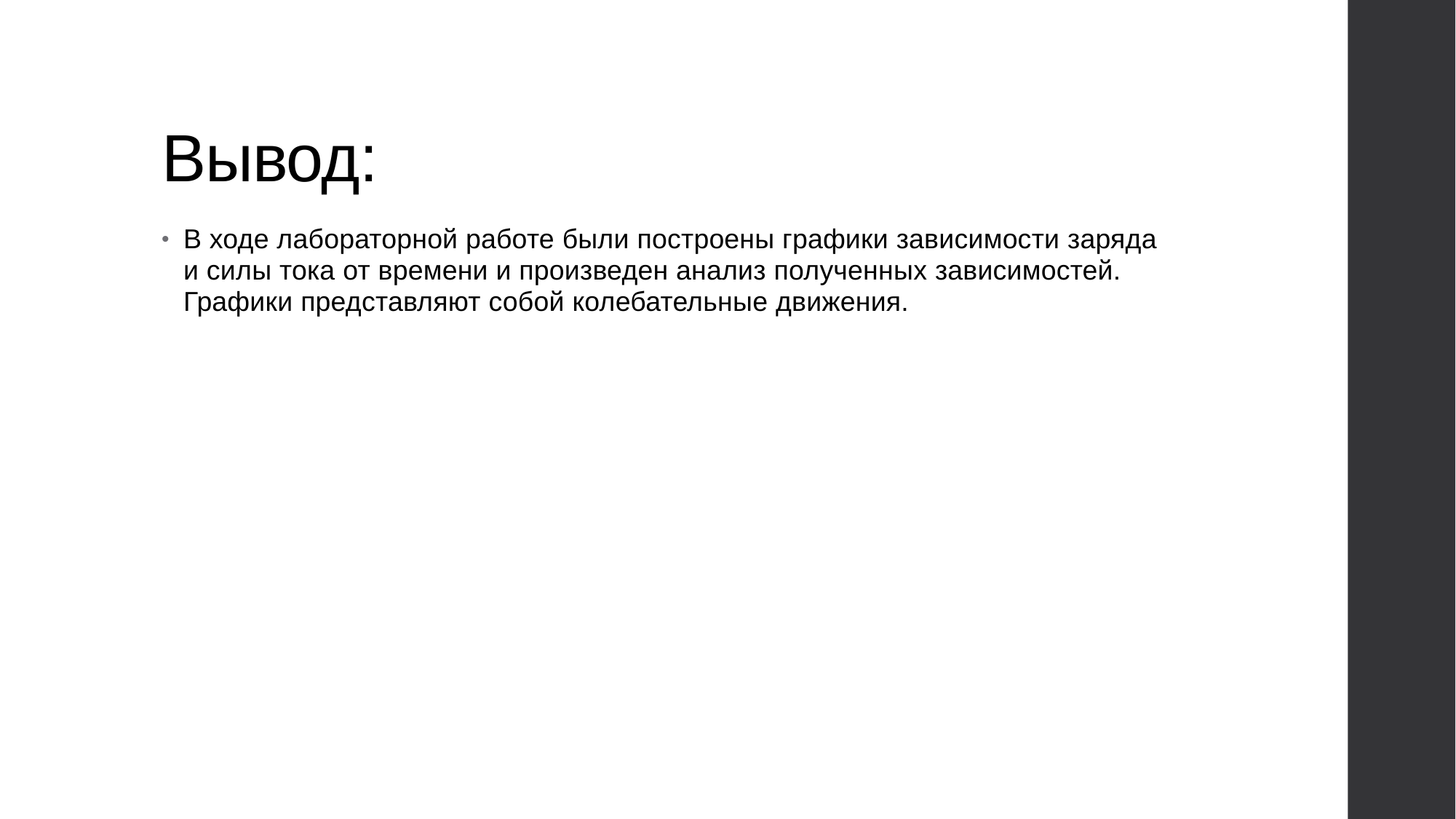

# Вывод:
В ходе лабораторной работе были построены графики зависимости заряда и силы тока от времени и произведен анализ полученных зависимостей. Графики представляют собой колебательные движения.